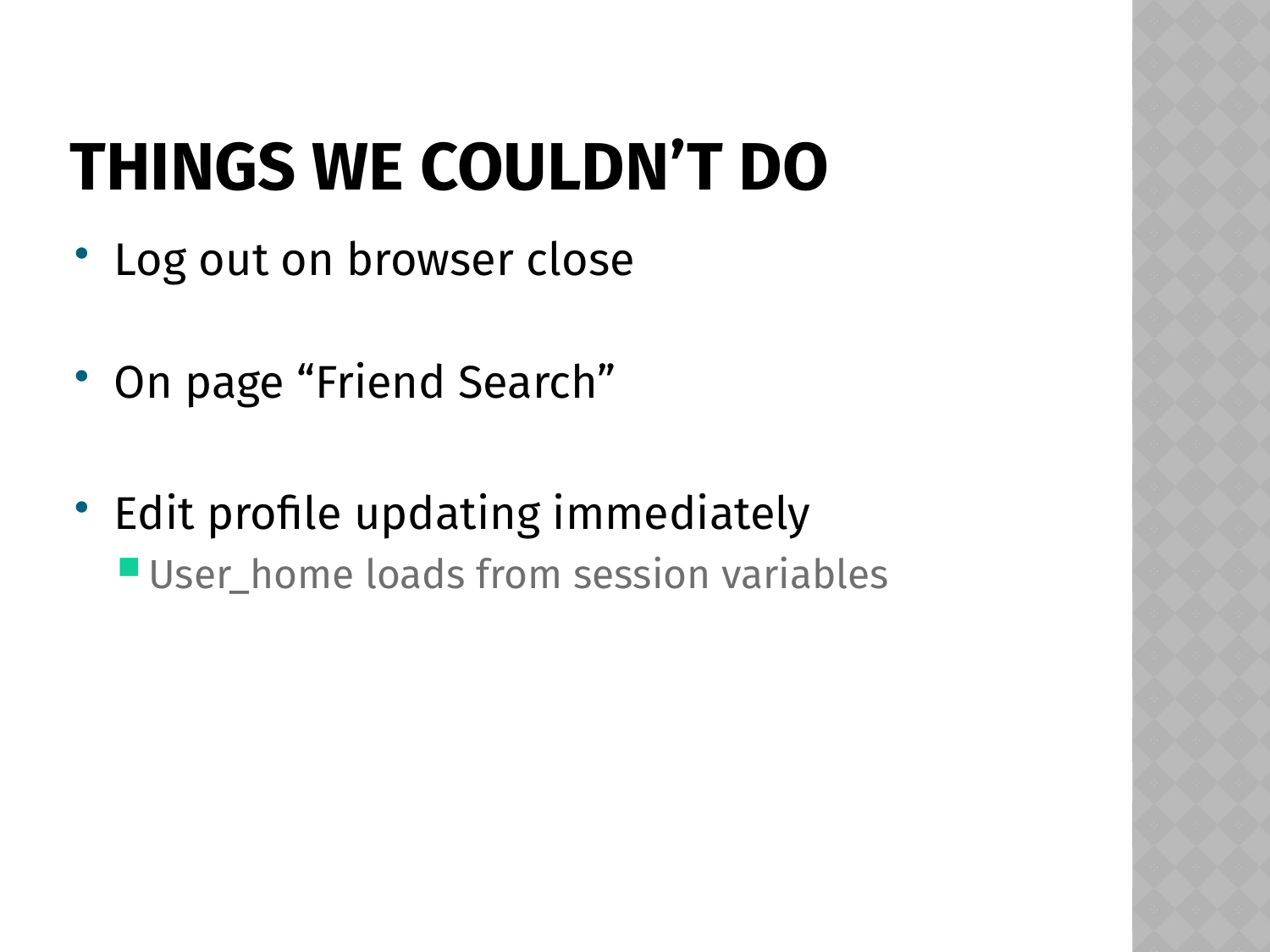

# Things we couldn’t do
Log out on browser close

On page “Friend Search”

Edit profile updating immediately
User_home loads from session variables